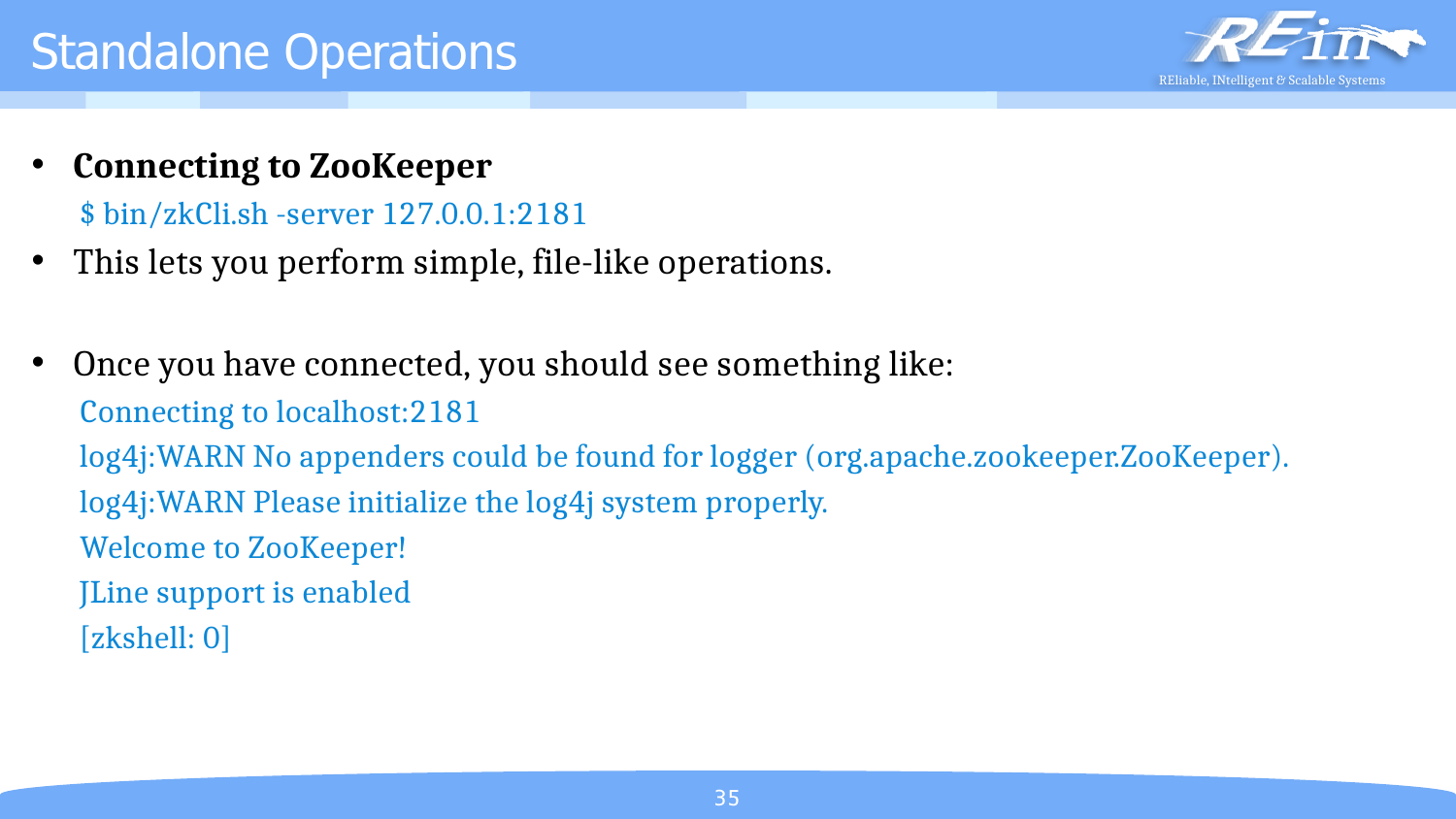

# Standalone Operations
Connecting to ZooKeeper
$ bin/zkCli.sh -server 127.0.0.1:2181
This lets you perform simple, file-like operations.

Once you have connected, you should see something like:
Connecting to localhost:2181
log4j:WARN No appenders could be found for logger (org.apache.zookeeper.ZooKeeper).
log4j:WARN Please initialize the log4j system properly.
Welcome to ZooKeeper!
JLine support is enabled
[zkshell: 0]
35